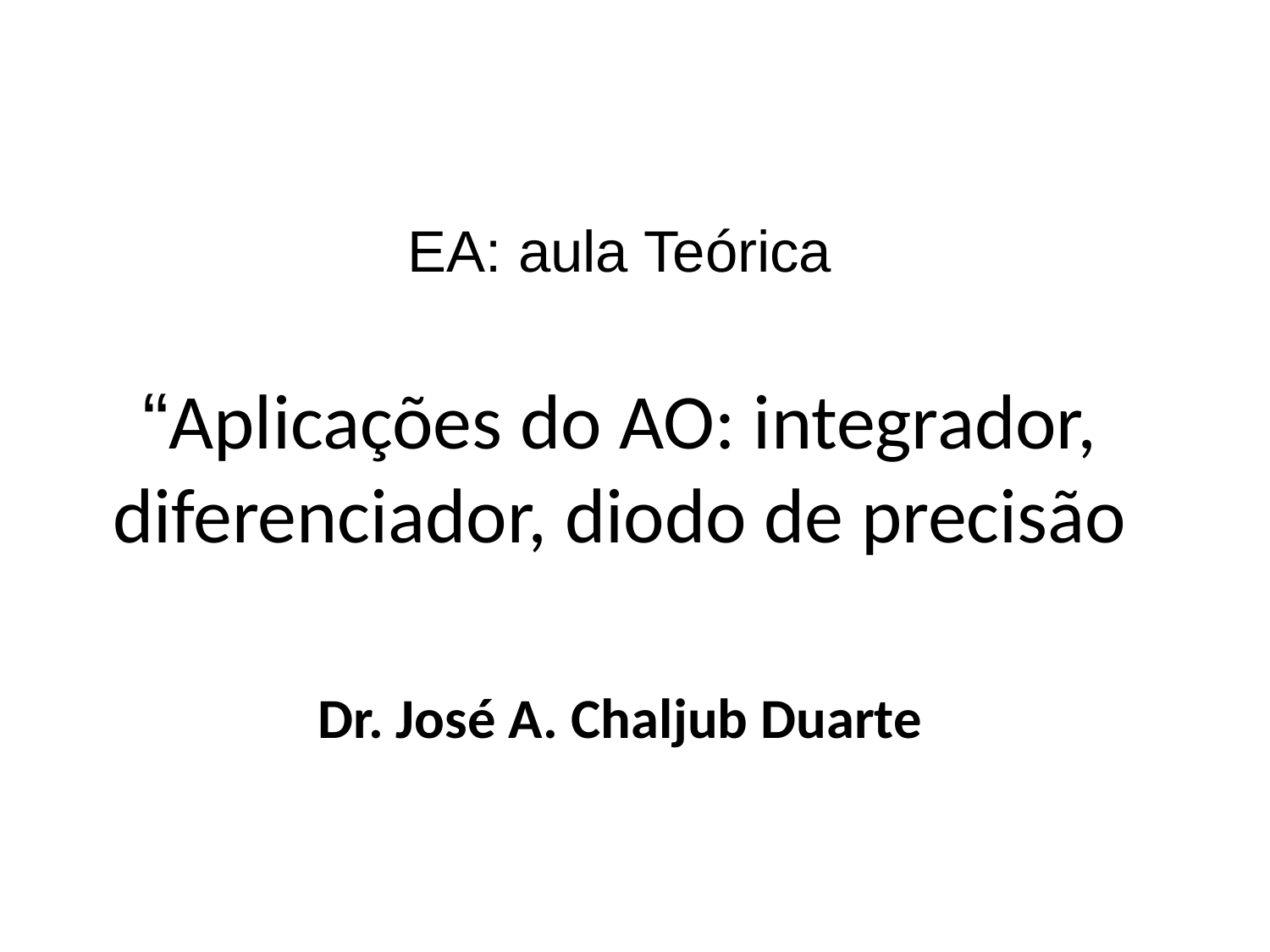

# EA: aula Teórica “Aplicações do AO: integrador, diferenciador, diodo de precisão
Dr. José A. Chaljub Duarte